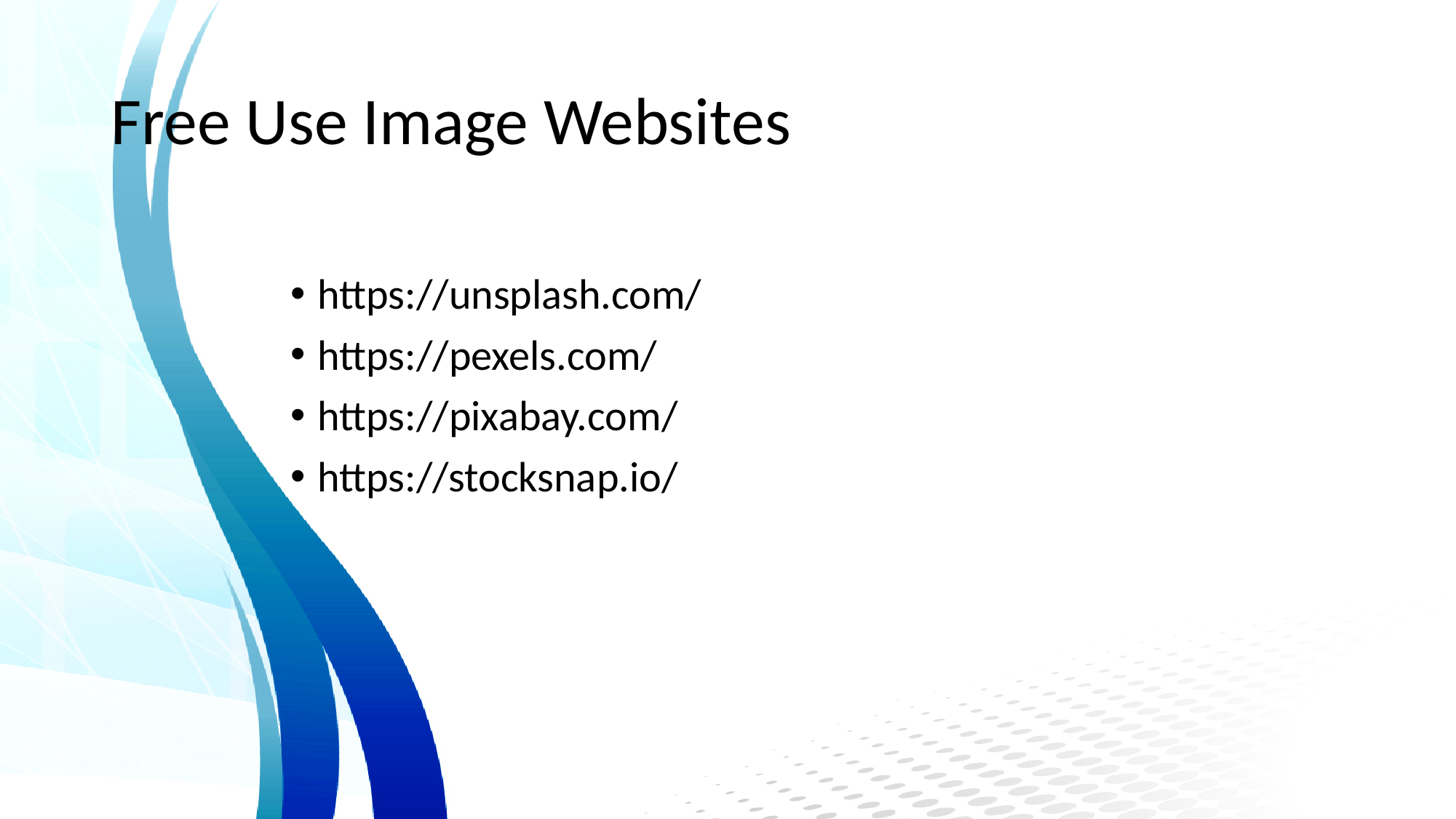

# Free Use Image Websites
https://unsplash.com/
https://pexels.com/
https://pixabay.com/
https://stocksnap.io/